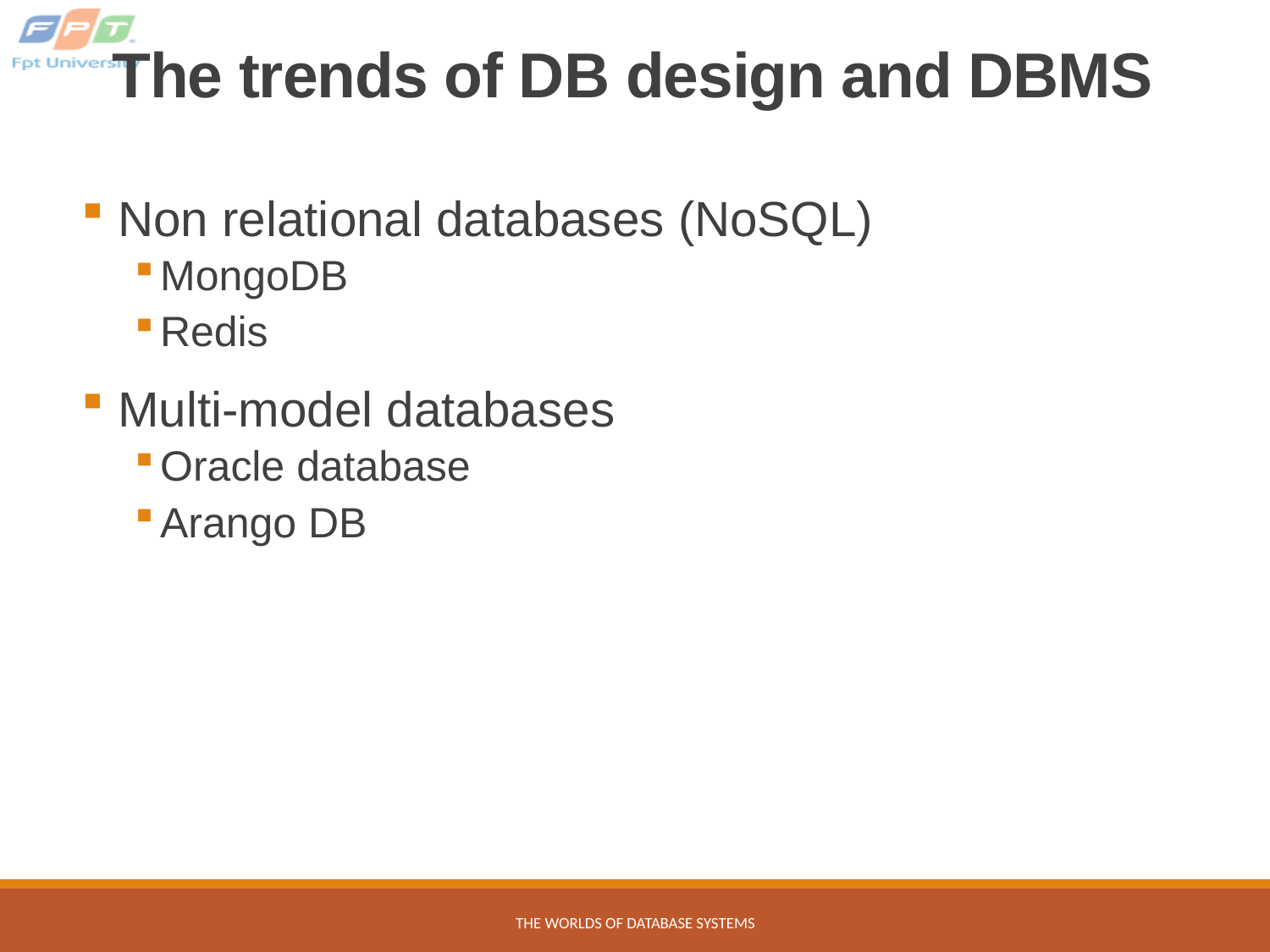

# The trends of DB design and DBMS
 Non relational databases (NoSQL)
MongoDB
Redis
 Multi-model databases
Oracle database
Arango DB

The Worlds of Database Systems